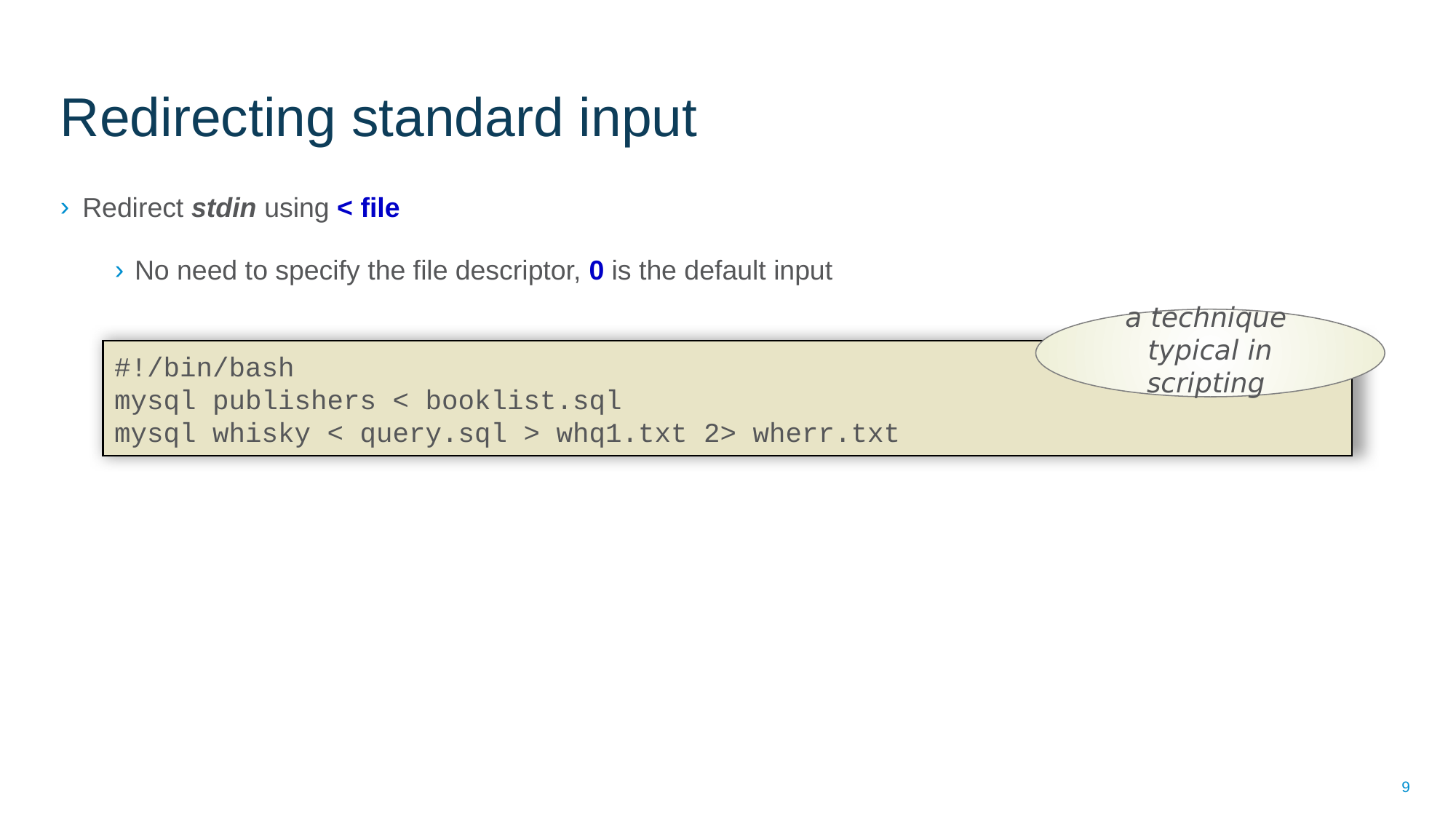

# Redirecting standard input
Redirect stdin using < file
No need to specify the file descriptor, 0 is the default input

a technique
typical in scripting
#!/bin/bash
mysql publishers < booklist.sql
mysql whisky < query.sql > whq1.txt 2> wherr.txt